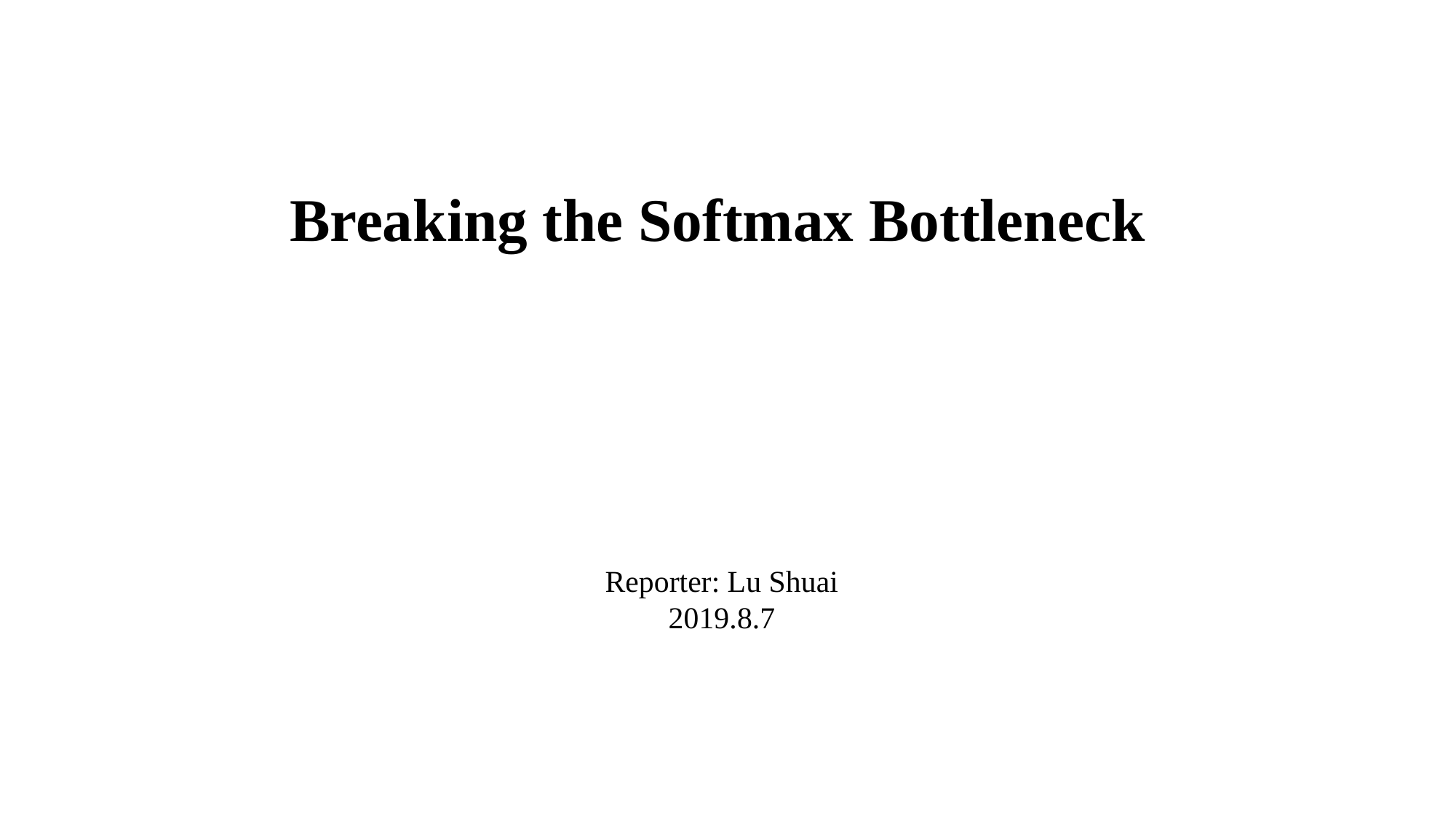

Breaking the Softmax Bottleneck
Reporter: Lu Shuai
2019.8.7